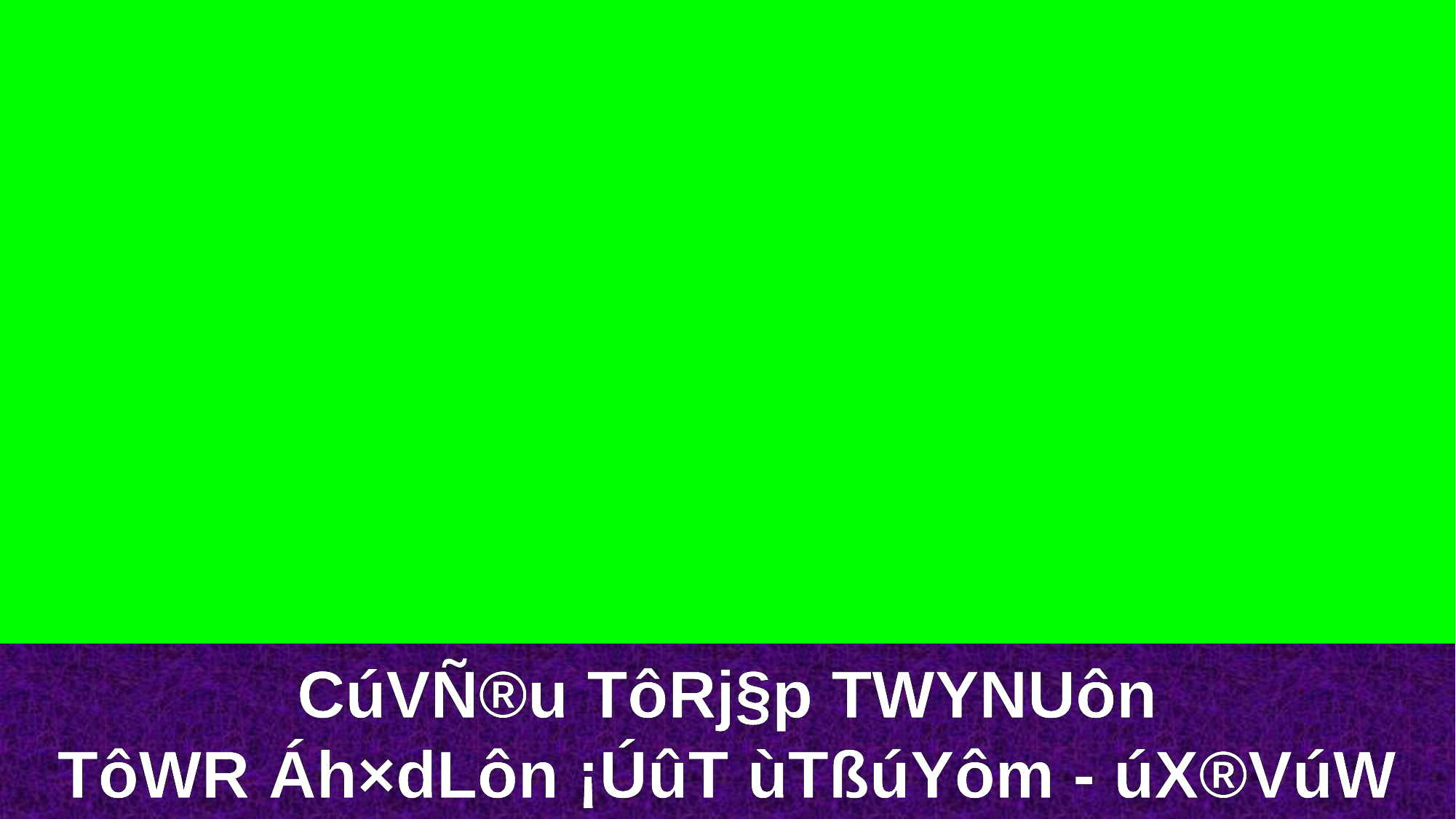

CúVÑ®u TôRj§p TWYNUôn
TôWR Áh×dLôn ¡ÚûT ùTßúYôm - úX®VúW